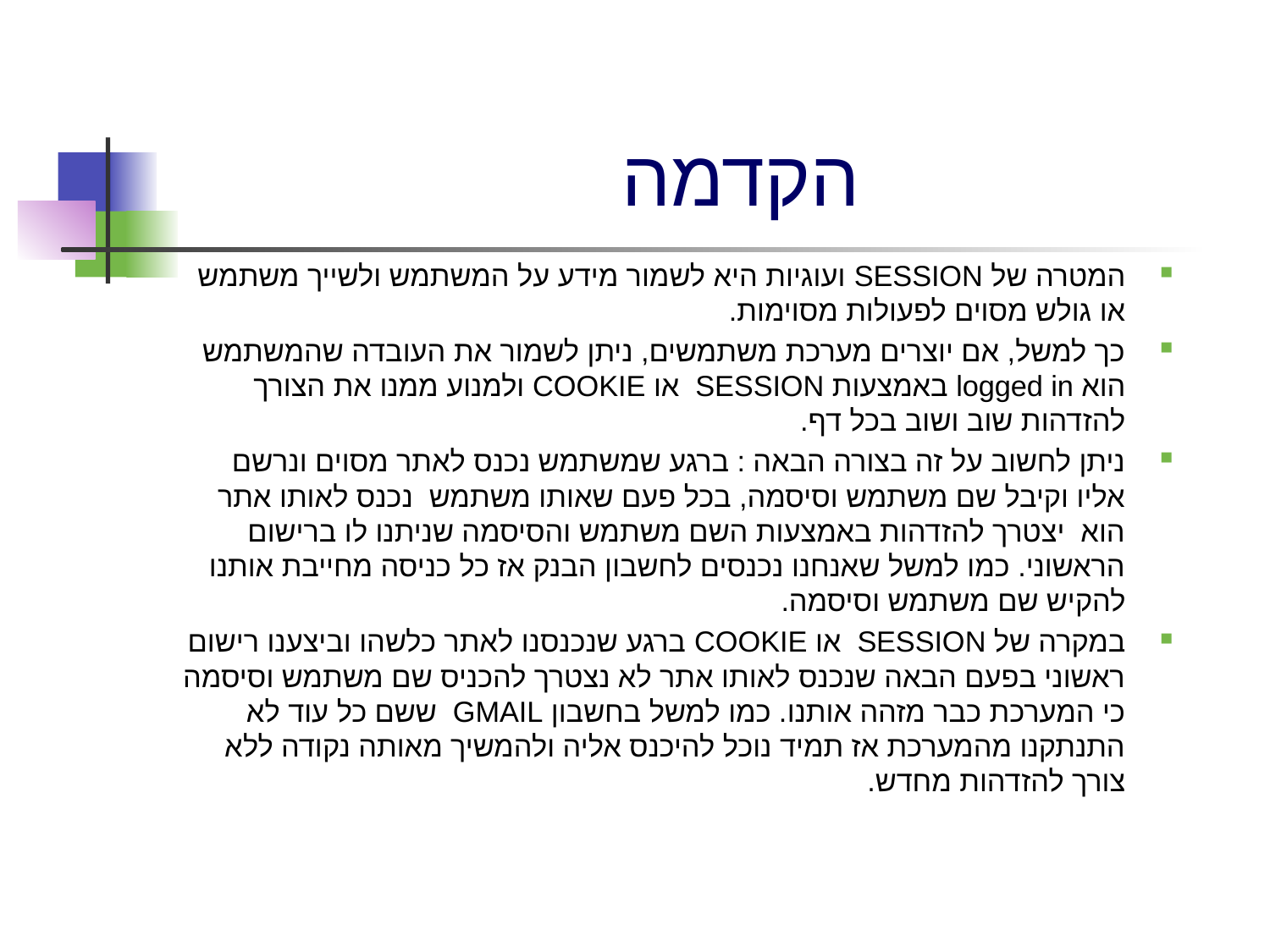

# הקדמה
המטרה של SESSION ועוגיות היא לשמור מידע על המשתמש ולשייך משתמש או גולש מסוים לפעולות מסוימות.
כך למשל, אם יוצרים מערכת משתמשים, ניתן לשמור את העובדה שהמשתמש הוא logged in באמצעות SESSION  או COOKIE ולמנוע ממנו את הצורך להזדהות שוב ושוב בכל דף.
ניתן לחשוב על זה בצורה הבאה : ברגע שמשתמש נכנס לאתר מסוים ונרשם אליו וקיבל שם משתמש וסיסמה, בכל פעם שאותו משתמש  נכנס לאותו אתר הוא  יצטרך להזדהות באמצעות השם משתמש והסיסמה שניתנו לו ברישום הראשוני. כמו למשל שאנחנו נכנסים לחשבון הבנק אז כל כניסה מחייבת אותנו להקיש שם משתמש וסיסמה.
במקרה של SESSION  או COOKIE ברגע שנכנסנו לאתר כלשהו וביצענו רישום ראשוני בפעם הבאה שנכנס לאותו אתר לא נצטרך להכניס שם משתמש וסיסמה כי המערכת כבר מזהה אותנו. כמו למשל בחשבון GMAIL  ששם כל עוד לא התנתקנו מהמערכת אז תמיד נוכל להיכנס אליה ולהמשיך מאותה נקודה ללא צורך להזדהות מחדש.